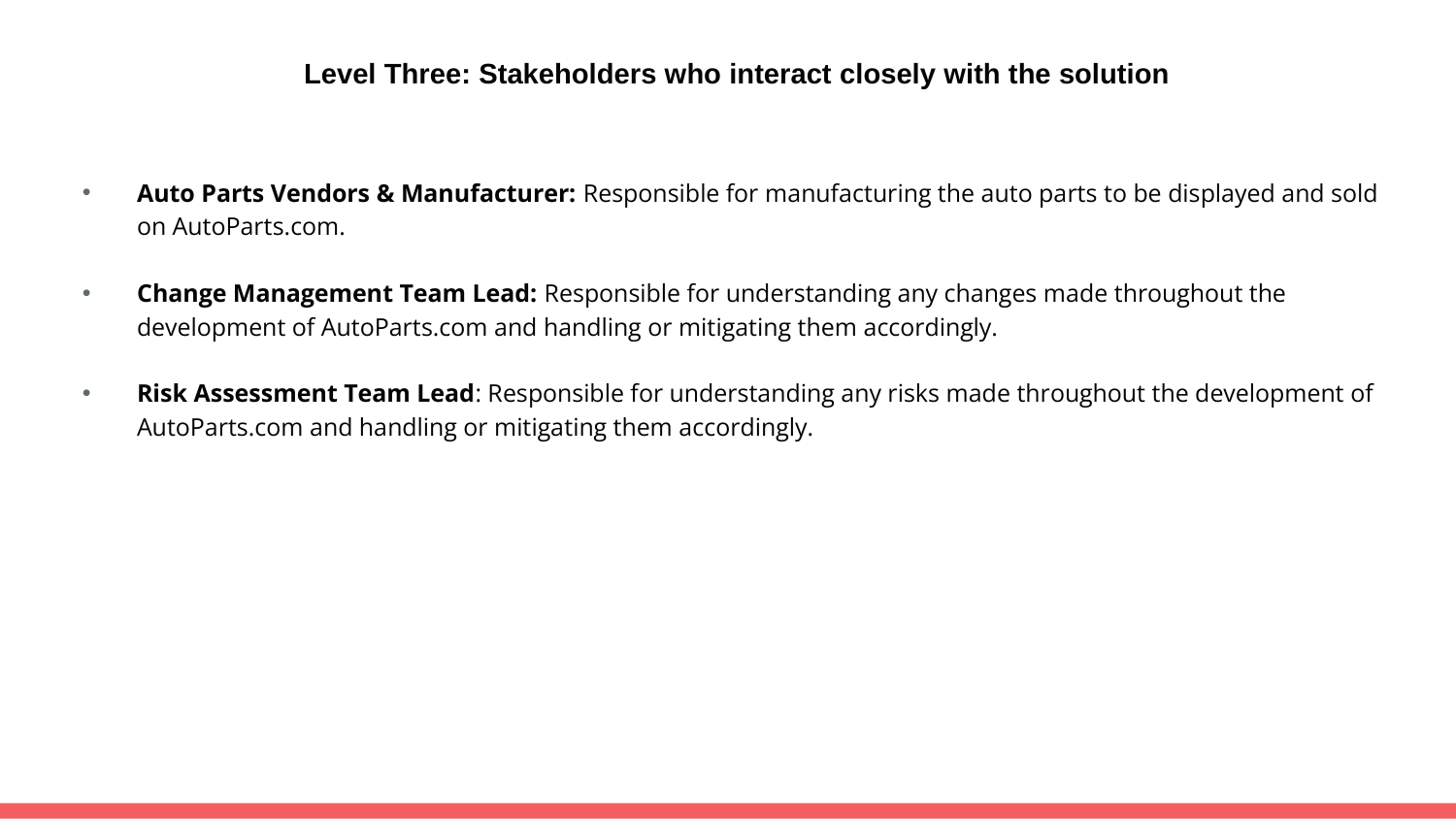

Level Three: Stakeholders who interact closely with the solution

Auto Parts Vendors & Manufacturer: Responsible for manufacturing the auto parts to be displayed and sold on AutoParts.com.

Change Management Team Lead: Responsible for understanding any changes made throughout the development of AutoParts.com and handling or mitigating them accordingly.

Risk Assessment Team Lead: Responsible for understanding any risks made throughout the development of AutoParts.com and handling or mitigating them accordingly.